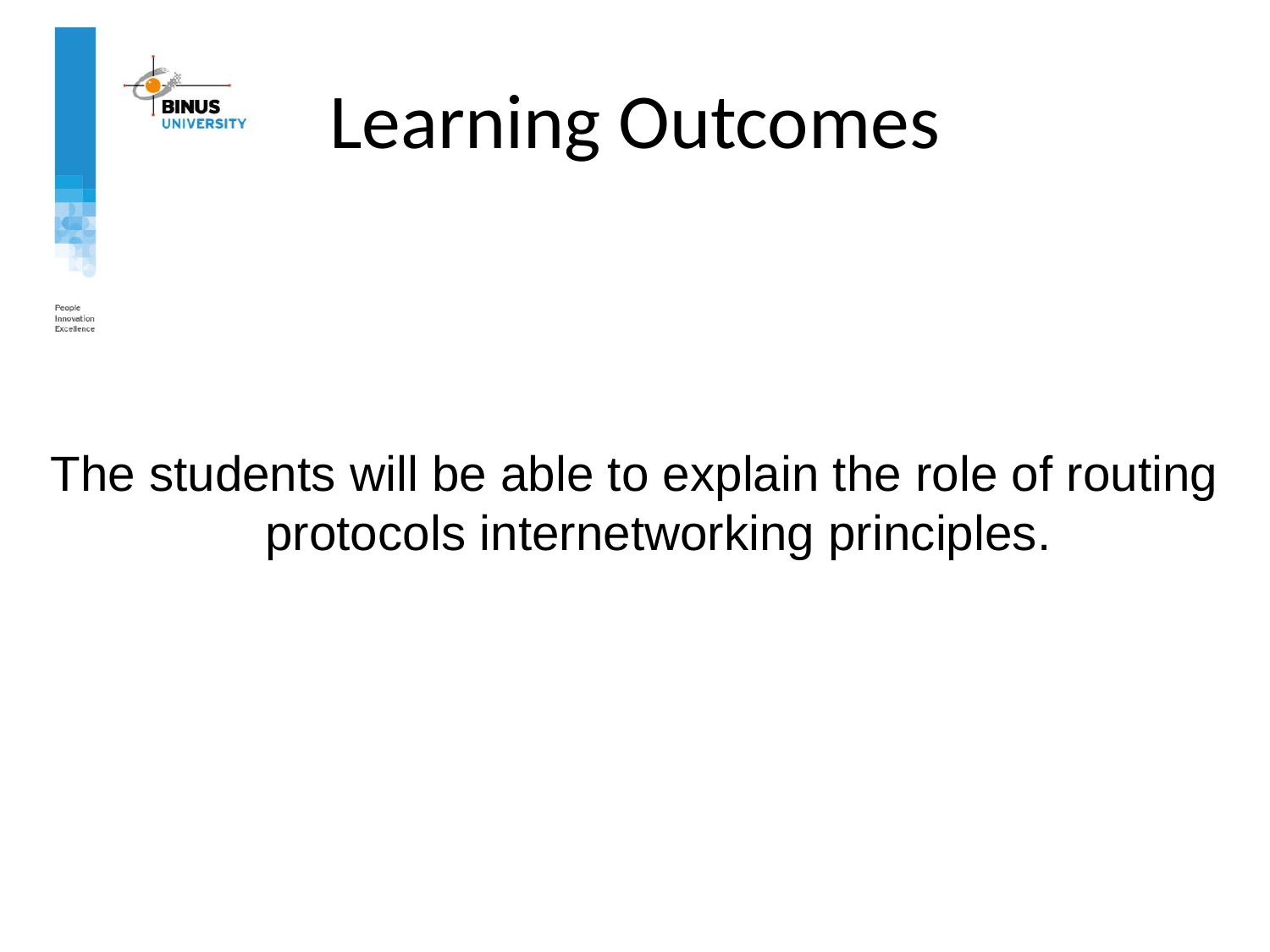

# Learning Outcomes
The students will be able to explain the role of routing protocols internetworking principles.